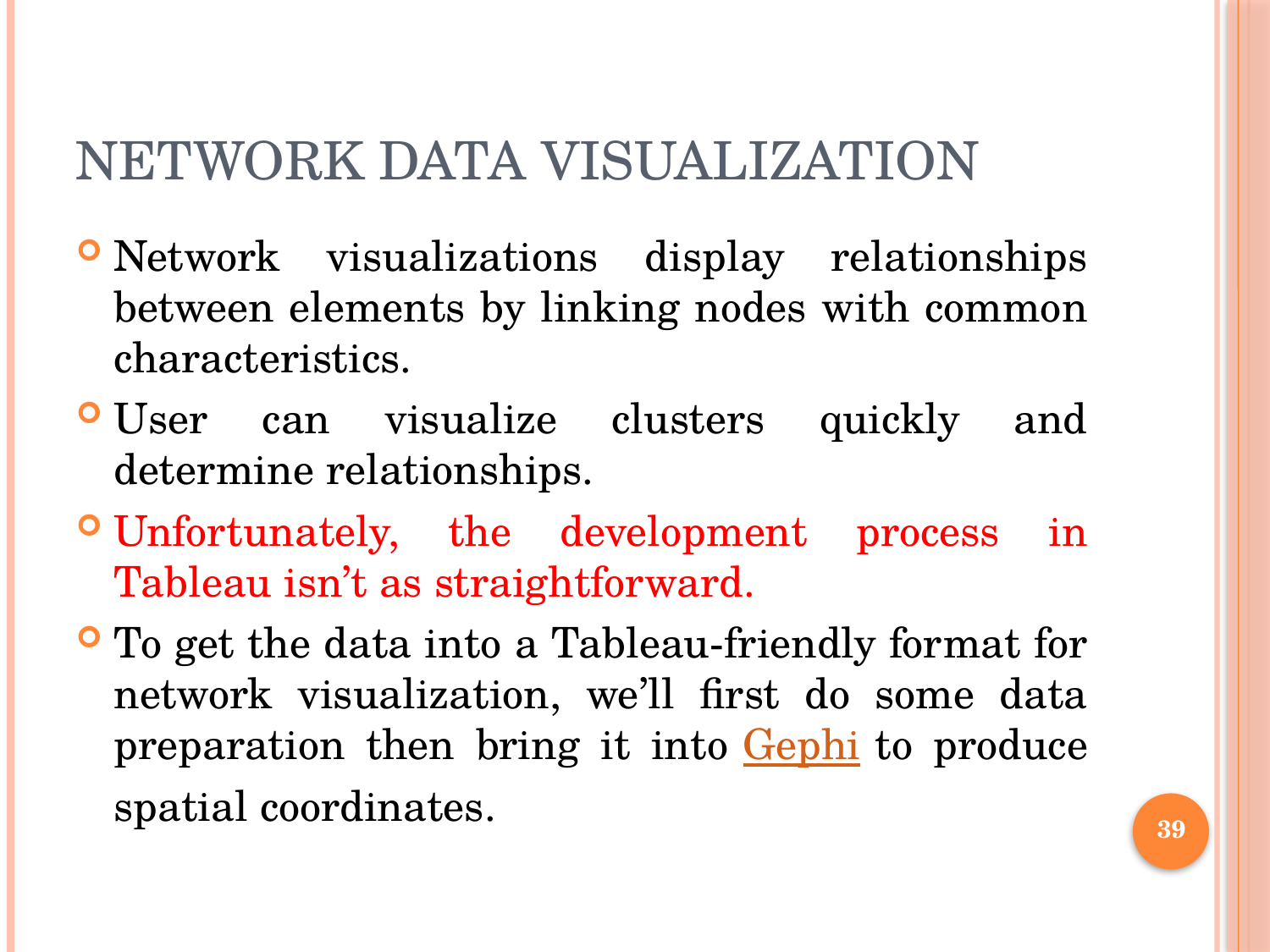

# Network data visualization
Network visualizations display relationships between elements by linking nodes with common characteristics.
User can visualize clusters quickly and determine relationships.
Unfortunately, the development process in Tableau isn’t as straightforward.
To get the data into a Tableau-friendly format for network visualization, we’ll first do some data preparation then bring it into Gephi to produce spatial coordinates.
39